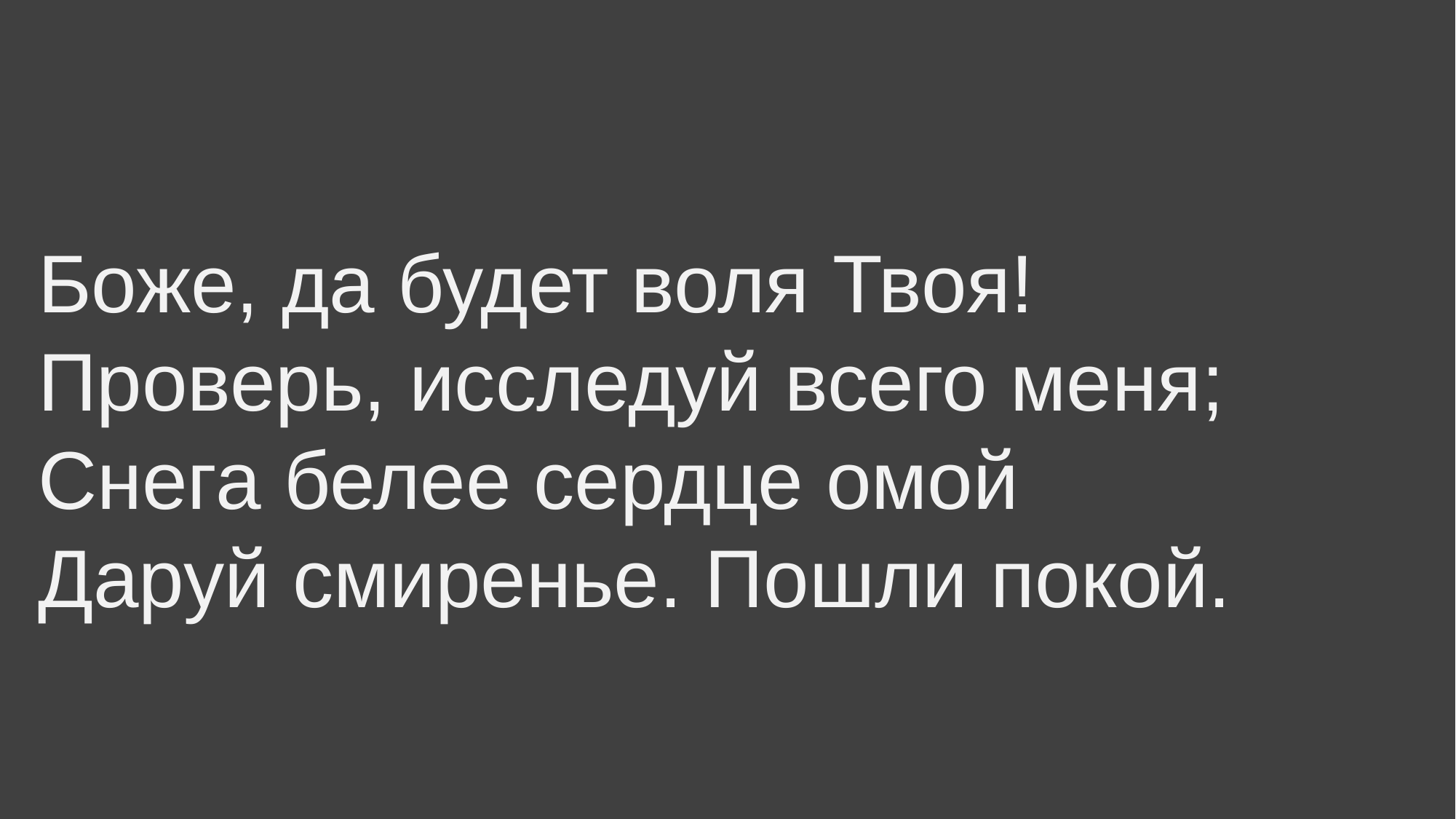

Боже, да будет воля Твоя!
Проверь, исследуй всего меня;
Снега белее сердце омой
Даруй смиренье. Пошли покой.